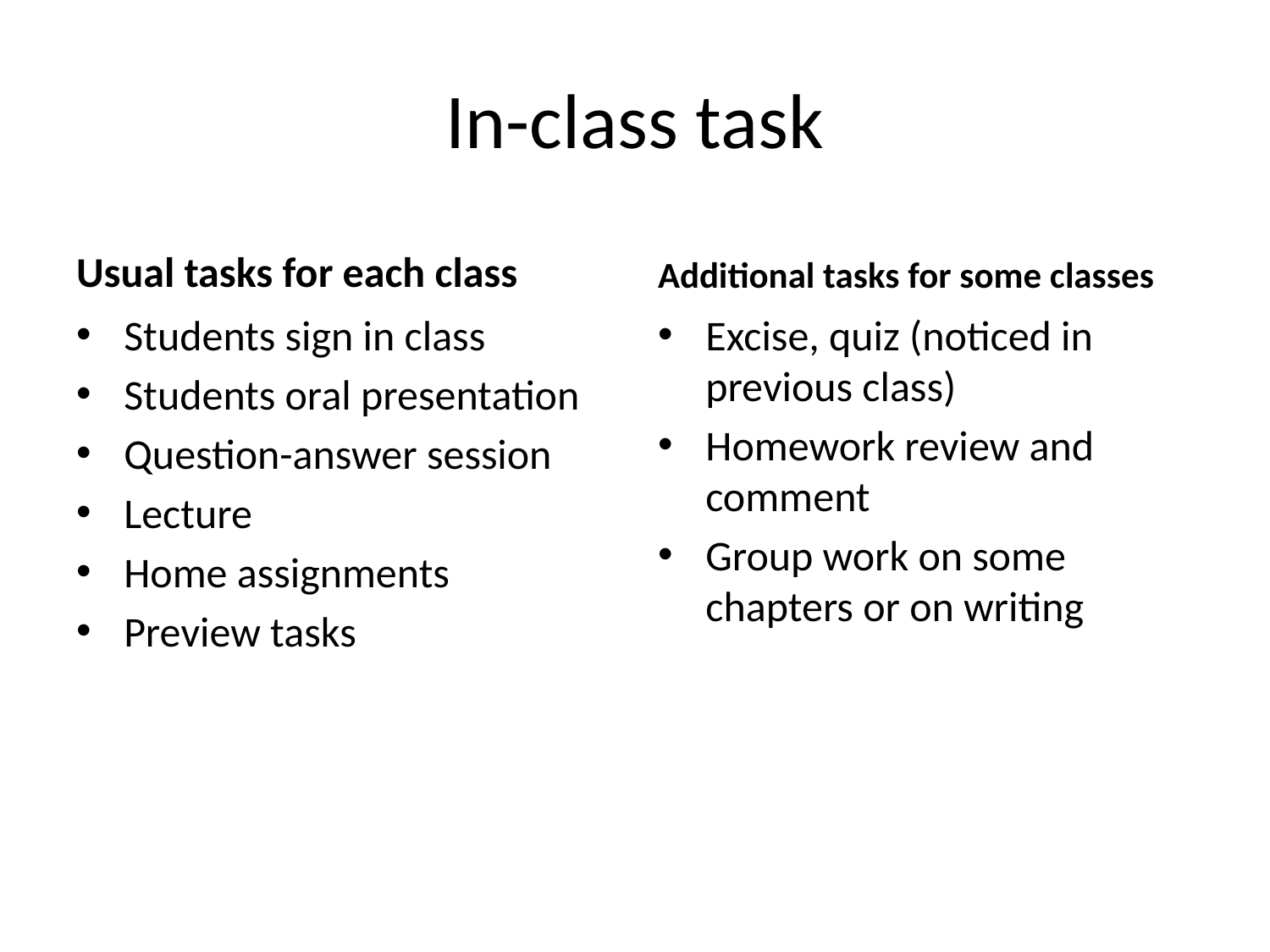

# In-class task
Usual tasks for each class
Additional tasks for some classes
Students sign in class
Students oral presentation
Question-answer session
Lecture
Home assignments
Preview tasks

Excise, quiz (noticed in previous class)
Homework review and comment
Group work on some chapters or on writing